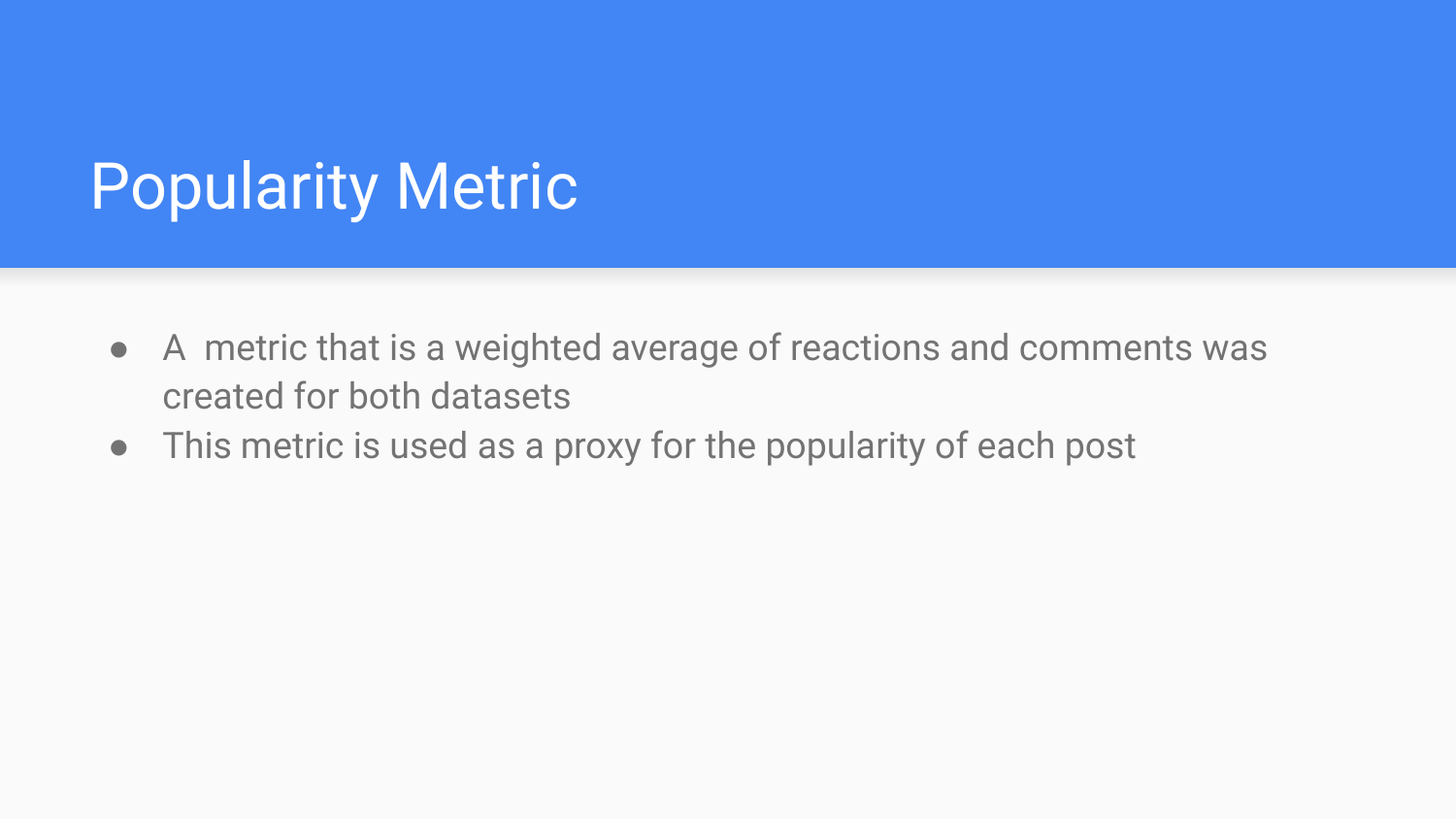

# Popularity Metric
A  metric that is a weighted average of reactions and comments was created for both datasets
This metric is used as a proxy for the popularity of each post